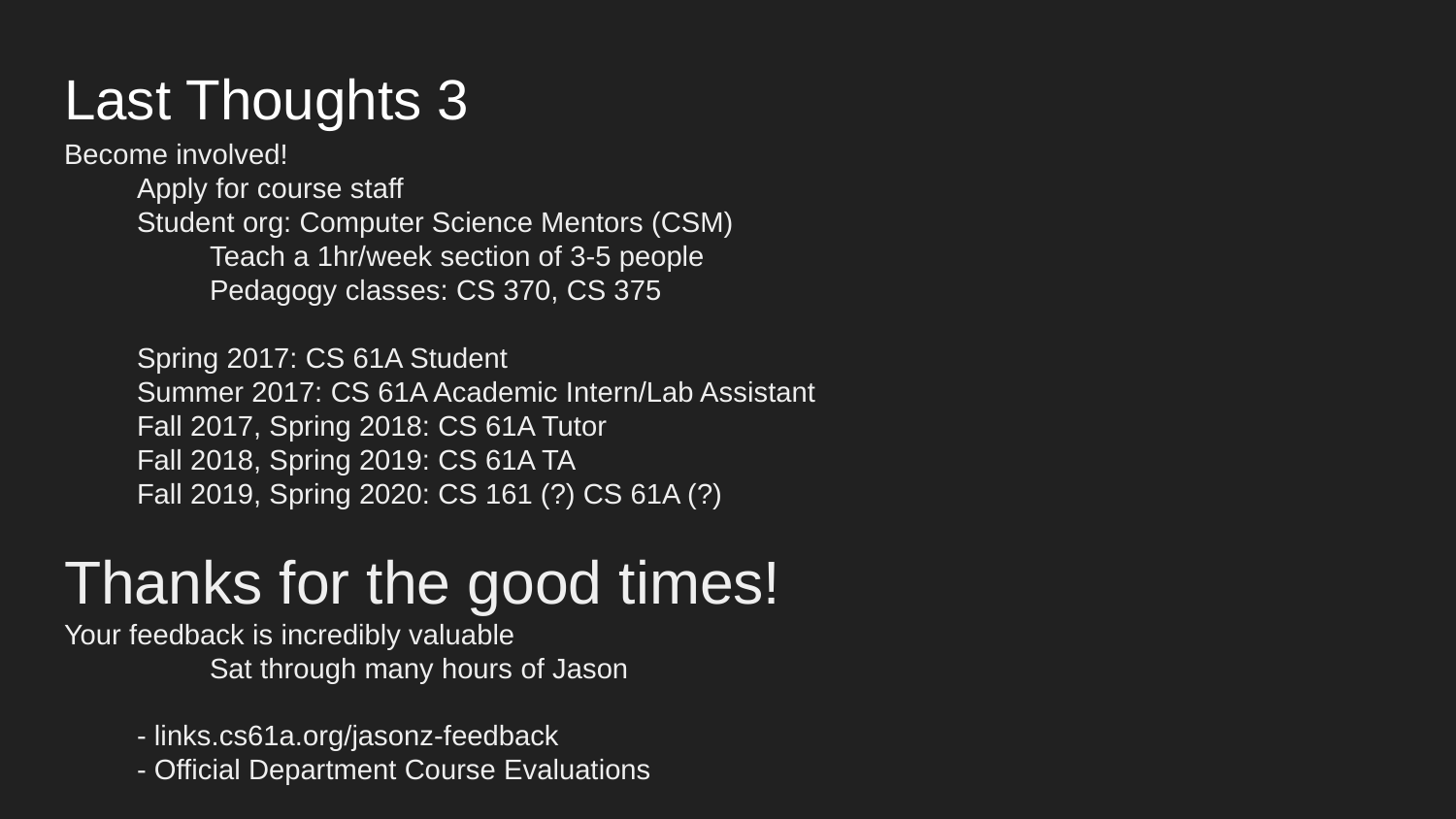

# Last Thoughts 3
Become involved!
Apply for course staff
Student org: Computer Science Mentors (CSM)
Teach a 1hr/week section of 3-5 people
Pedagogy classes: CS 370, CS 375

Spring 2017: CS 61A Student
Summer 2017: CS 61A Academic Intern/Lab Assistant
Fall 2017, Spring 2018: CS 61A Tutor
Fall 2018, Spring 2019: CS 61A TA
Fall 2019, Spring 2020: CS 161 (?) CS 61A (?)

Thanks for the good times!
Your feedback is incredibly valuable
	Sat through many hours of Jason

- links.cs61a.org/jasonz-feedback
- Official Department Course Evaluations